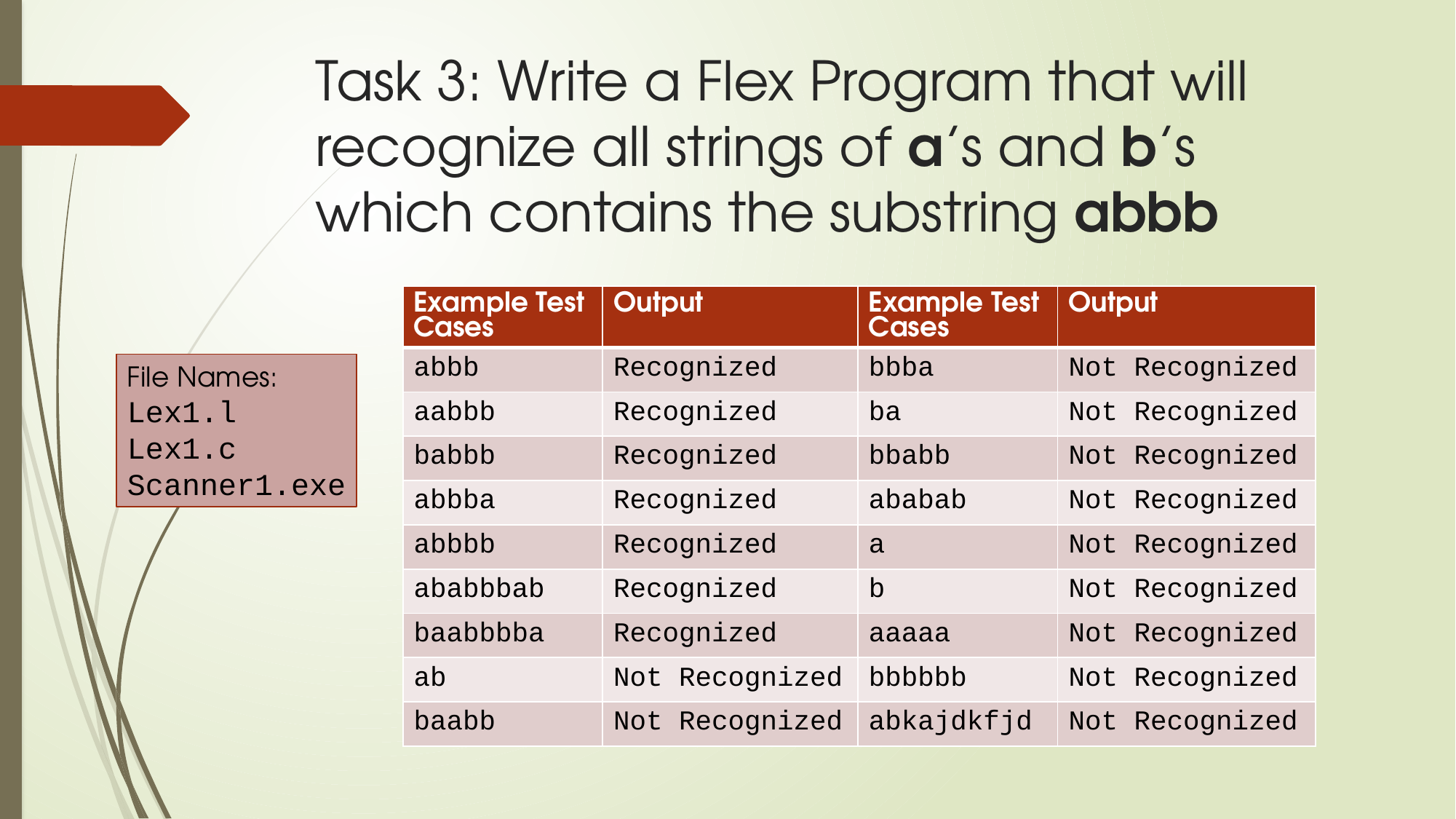

# Task 3: Write a Flex Program that will recognize all strings of a’s and b’s which contains the substring abbb
| Example Test Cases | Output | Example Test Cases | Output |
| --- | --- | --- | --- |
| abbb | Recognized | bbba | Not Recognized |
| aabbb | Recognized | ba | Not Recognized |
| babbb | Recognized | bbabb | Not Recognized |
| abbba | Recognized | ababab | Not Recognized |
| abbbb | Recognized | a | Not Recognized |
| ababbbab | Recognized | b | Not Recognized |
| baabbbba | Recognized | aaaaa | Not Recognized |
| ab | Not Recognized | bbbbbb | Not Recognized |
| baabb | Not Recognized | abkajdkfjd | Not Recognized |
File Names:
Lex1.l
Lex1.c
Scanner1.exe